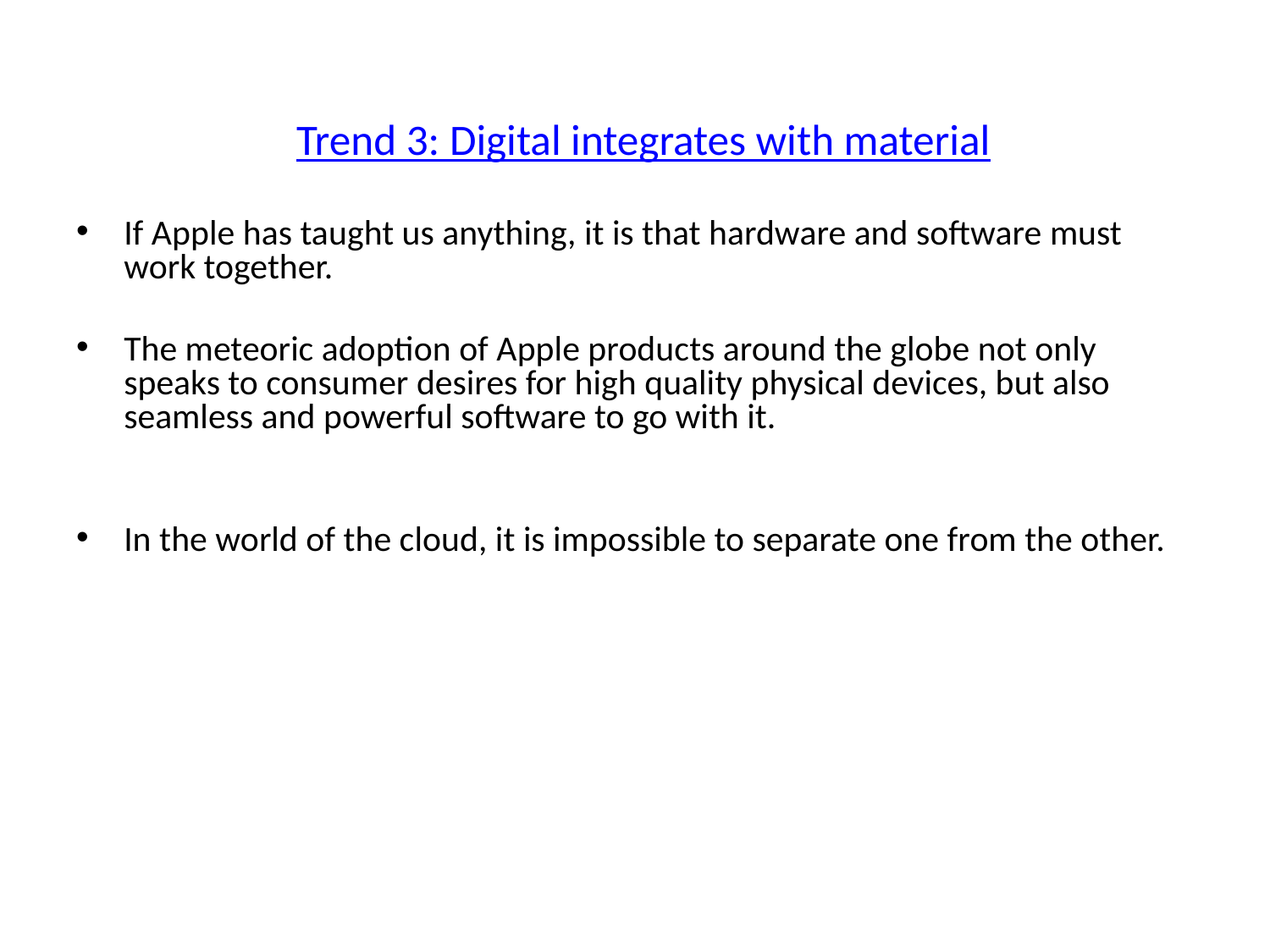

# Trend 3: Digital integrates with material
If Apple has taught us anything, it is that hardware and software must work together.

The meteoric adoption of Apple products around the globe not only speaks to consumer desires for high quality physical devices, but also seamless and powerful software to go with it.

In the world of the cloud, it is impossible to separate one from the other.